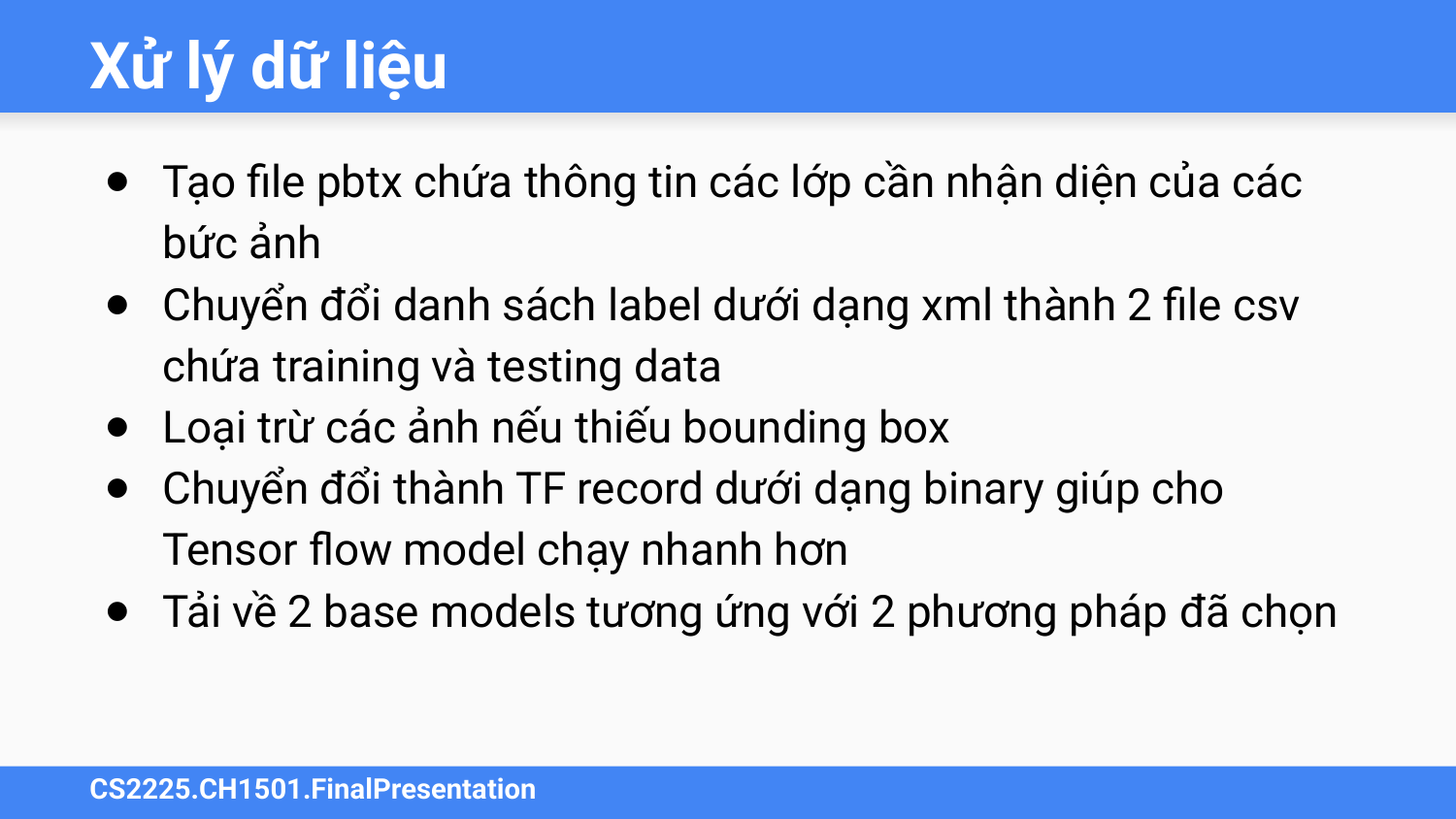

# Xử lý dữ liệu
Tạo file pbtx chứa thông tin các lớp cần nhận diện của các bức ảnh
Chuyển đổi danh sách label dưới dạng xml thành 2 file csv chứa training và testing data
Loại trừ các ảnh nếu thiếu bounding box
Chuyển đổi thành TF record dưới dạng binary giúp cho Tensor flow model chạy nhanh hơn
Tải về 2 base models tương ứng với 2 phương pháp đã chọn